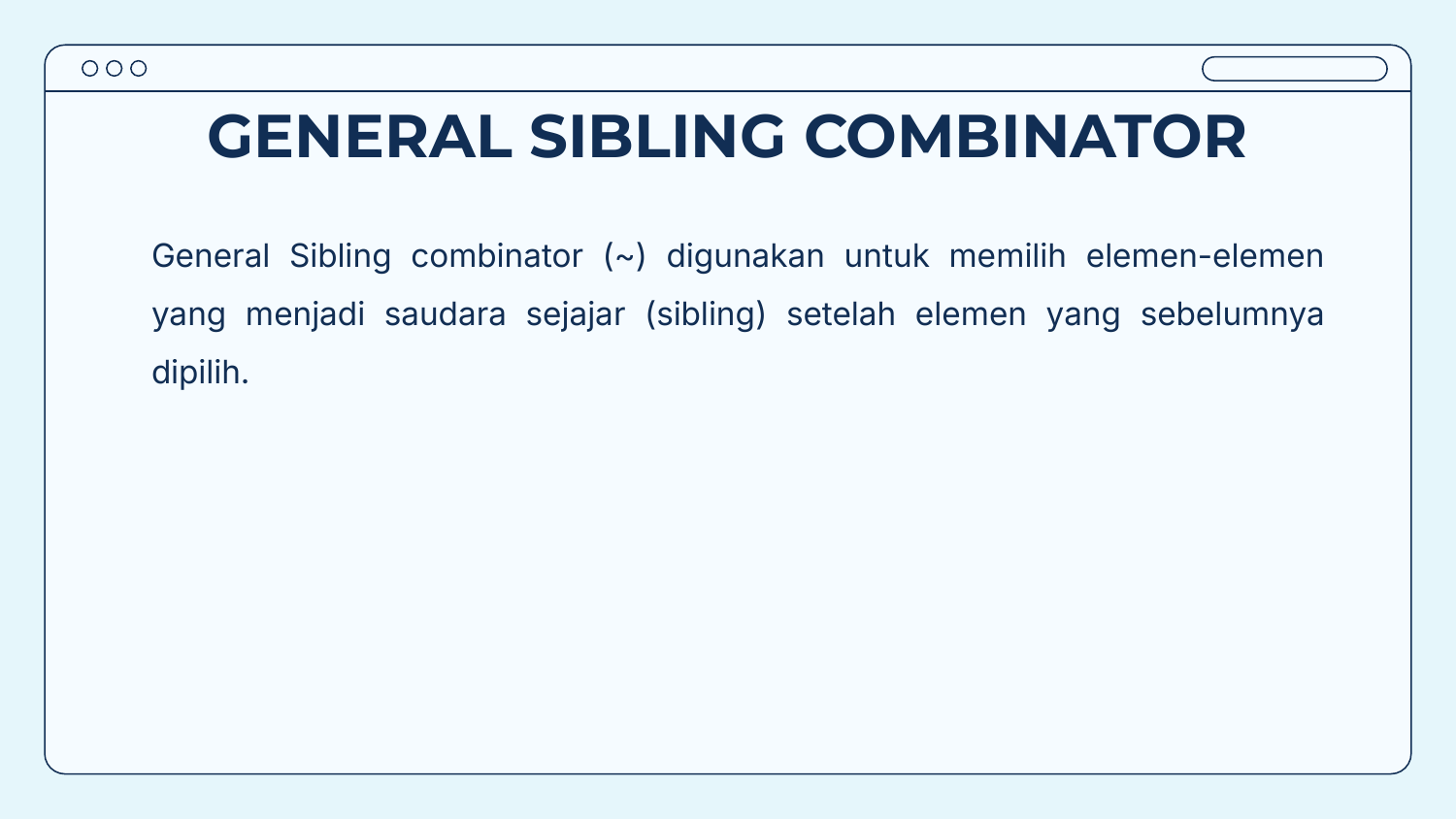

# GENERAL SIBLING COMBINATOR
General Sibling combinator (~) digunakan untuk memilih elemen-elemen yang menjadi saudara sejajar (sibling) setelah elemen yang sebelumnya dipilih.